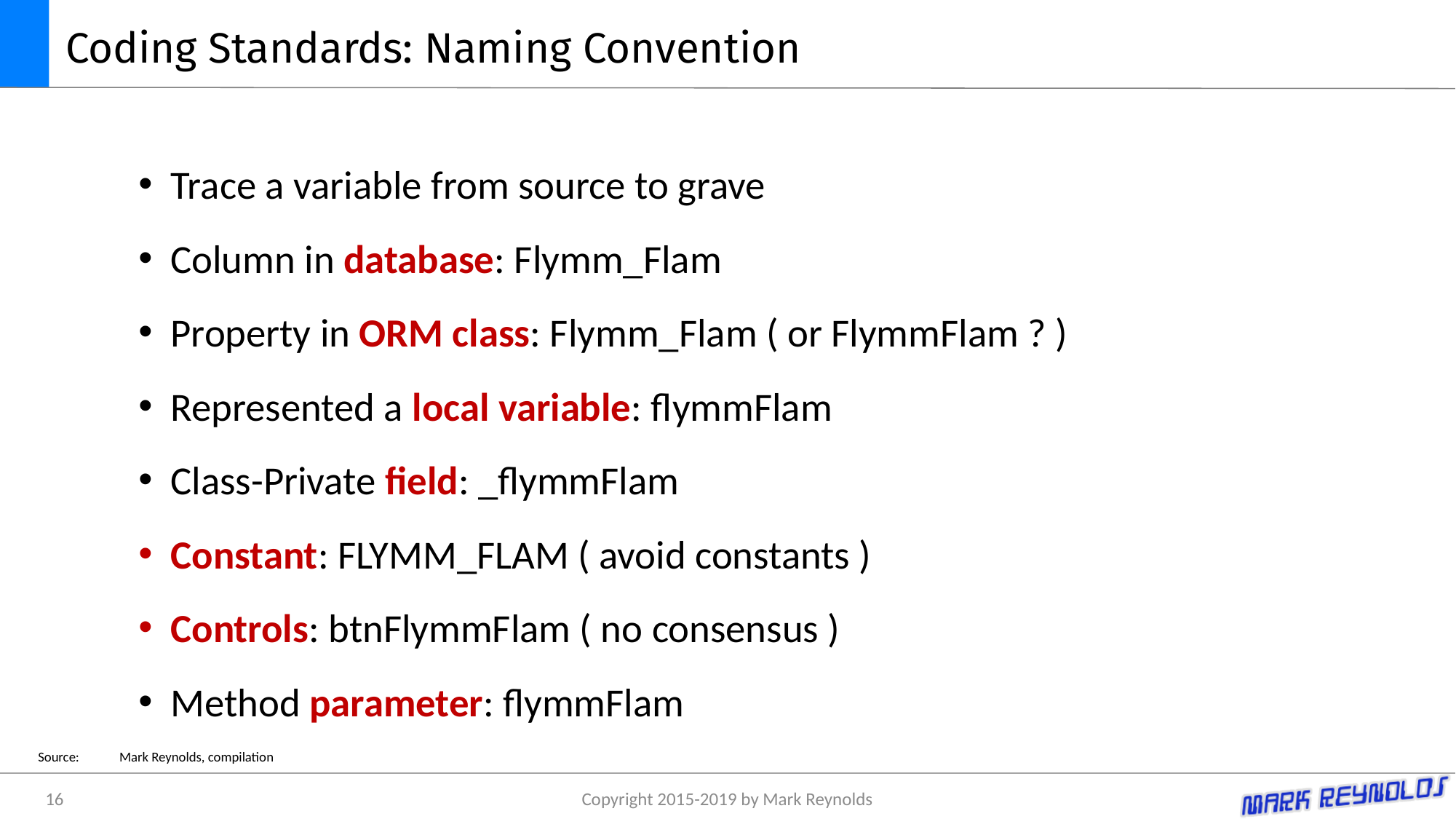

# Coding Standards: Naming Convention
Trace a variable from source to grave
Column in database: Flymm_Flam
Property in ORM class: Flymm_Flam ( or FlymmFlam ? )
Represented a local variable: flymmFlam
Class-Private field: _flymmFlam
Constant: FLYMM_FLAM ( avoid constants )
Controls: btnFlymmFlam ( no consensus )
Method parameter: flymmFlam
Source:	Mark Reynolds, compilation
16
Copyright 2015-2019 by Mark Reynolds